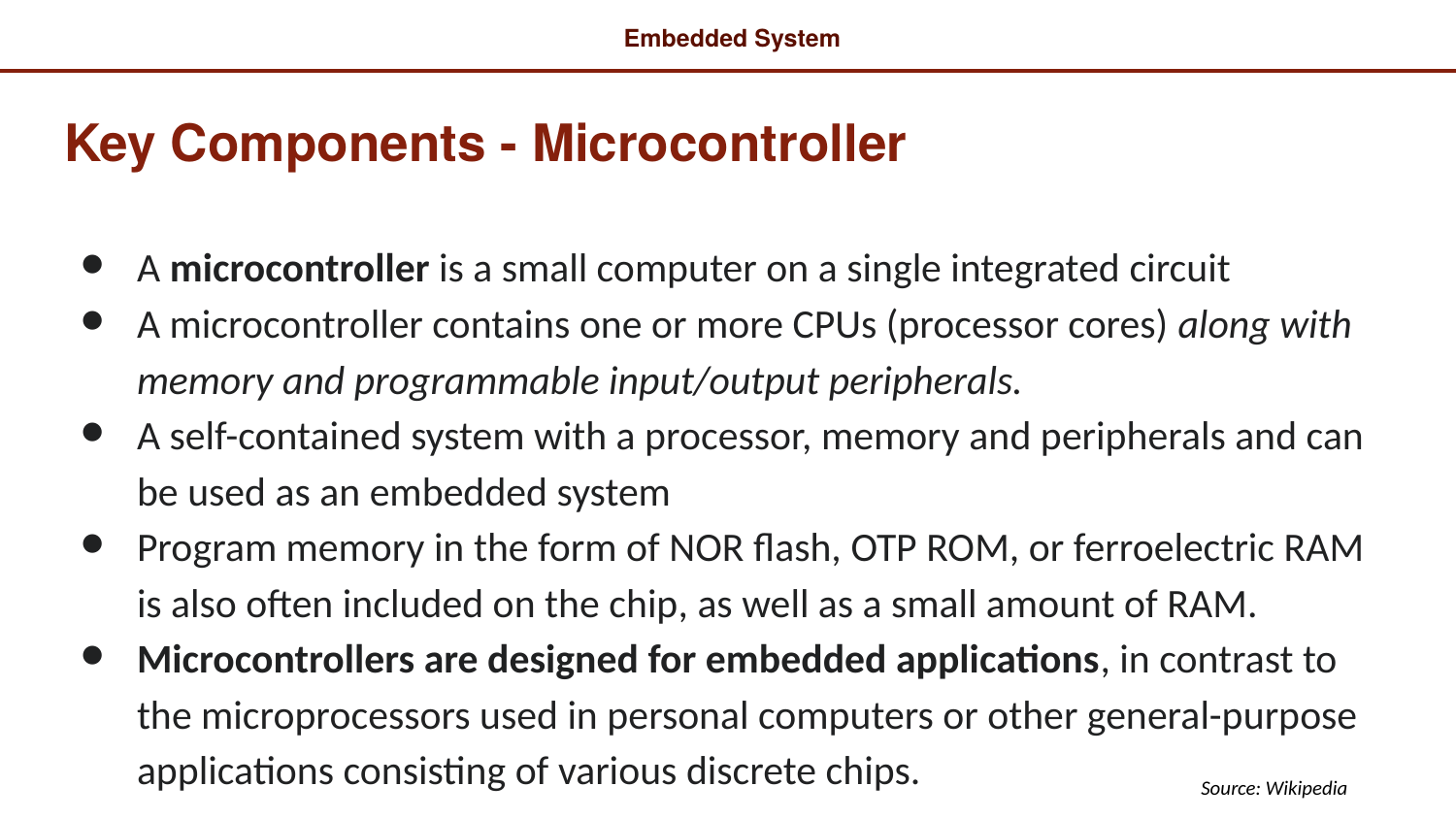

# Key Components - Microcontroller
A microcontroller is a small computer on a single integrated circuit
A microcontroller contains one or more CPUs (processor cores) along with memory and programmable input/output peripherals.
A self-contained system with a processor, memory and peripherals and can be used as an embedded system
Program memory in the form of NOR flash, OTP ROM, or ferroelectric RAM is also often included on the chip, as well as a small amount of RAM.
Microcontrollers are designed for embedded applications, in contrast to the microprocessors used in personal computers or other general-purpose applications consisting of various discrete chips.
Source: Wikipedia